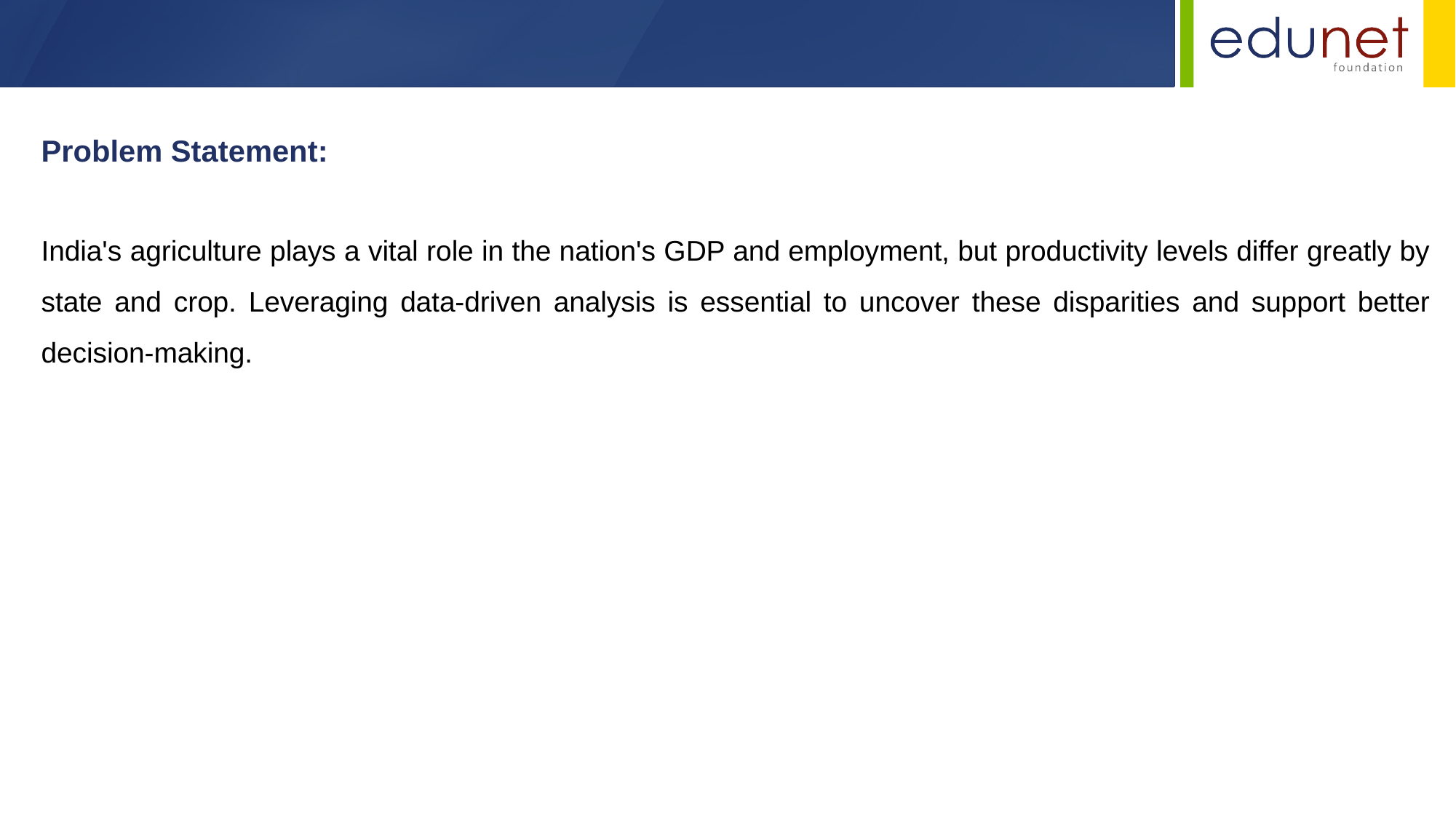

Problem Statement:
India's agriculture plays a vital role in the nation's GDP and employment, but productivity levels differ greatly by state and crop. Leveraging data-driven analysis is essential to uncover these disparities and support better decision-making.